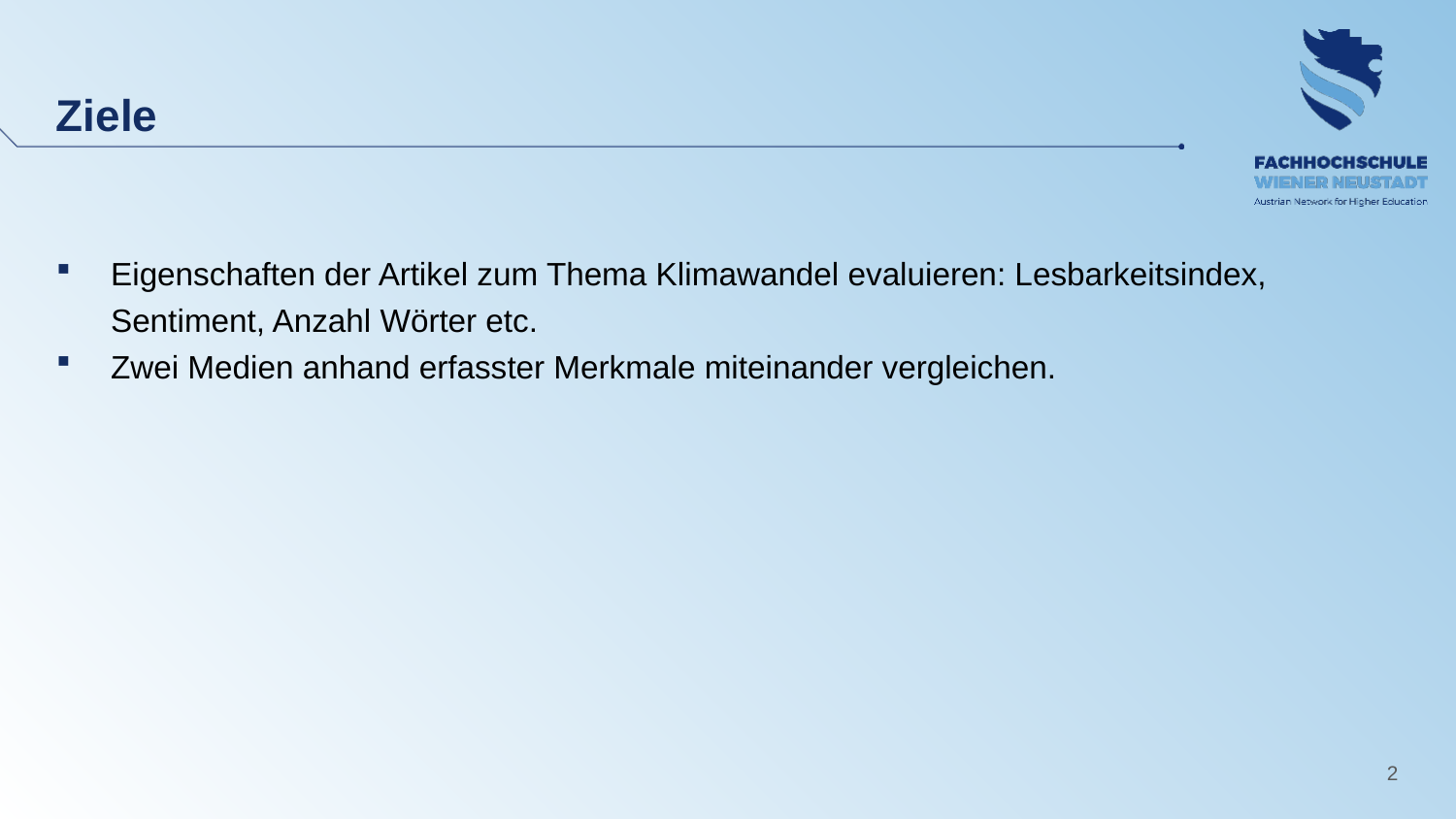

Ziele
Eigenschaften der Artikel zum Thema Klimawandel evaluieren: Lesbarkeitsindex, Sentiment, Anzahl Wörter etc.
Zwei Medien anhand erfasster Merkmale miteinander vergleichen.